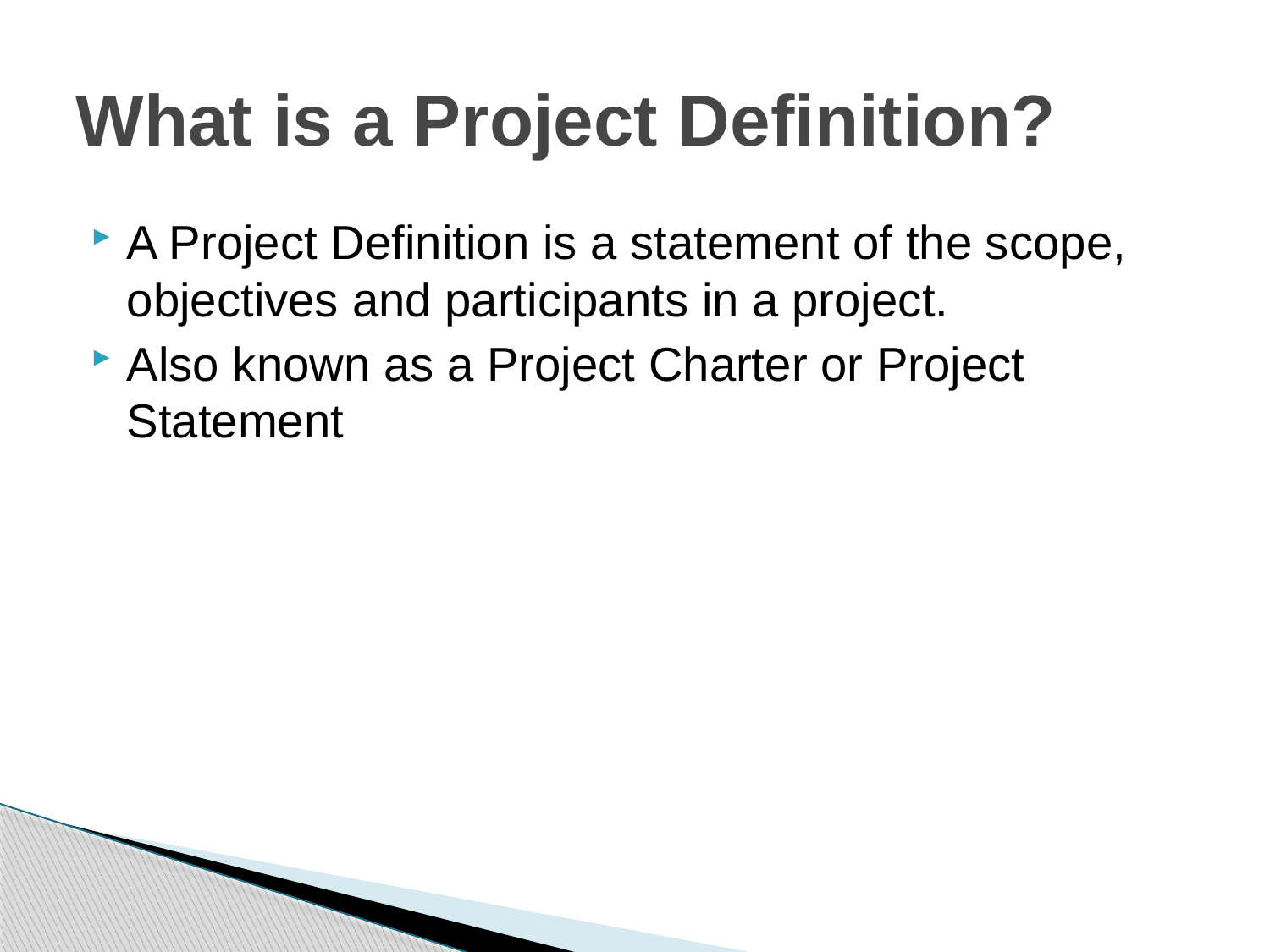

# What is a Project Definition?
A Project Definition is a statement of the scope, objectives and participants in a project.
Also known as a Project Charter or Project Statement